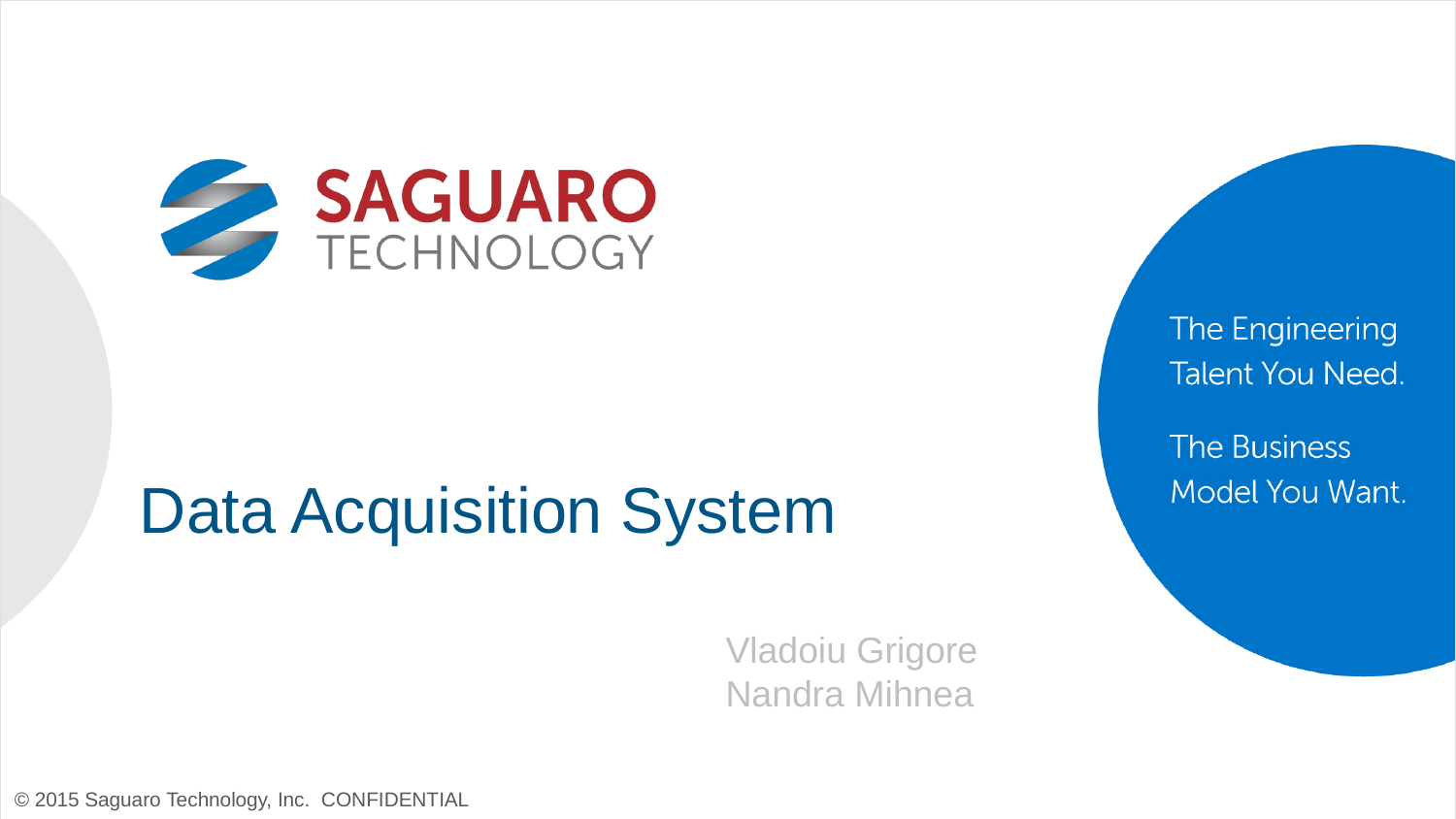

# Data Acquisition System
Vladoiu Grigore
Nandra Mihnea